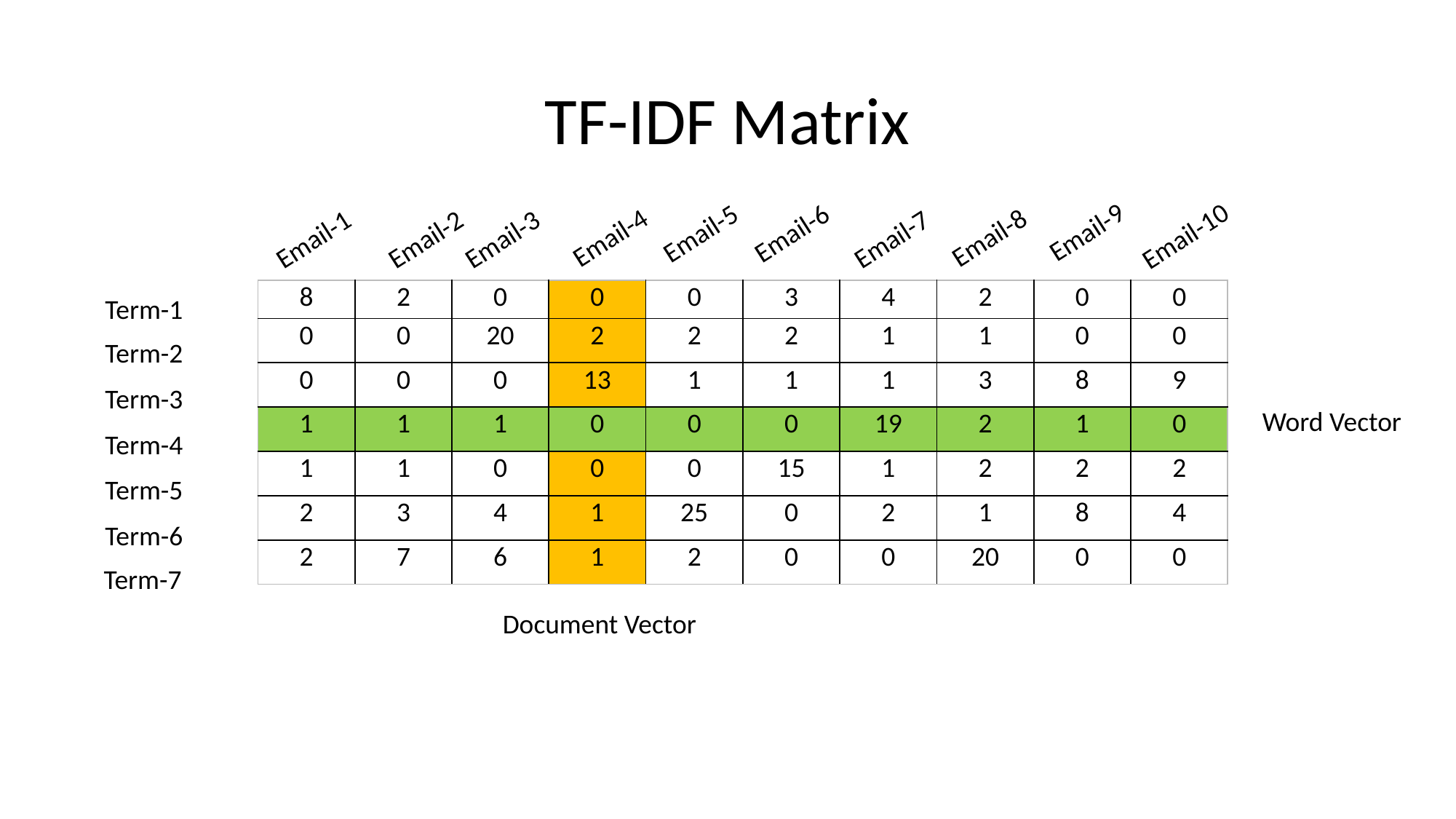

# TF-IDF Matrix
Email-9
Email-5
Email-6
Email-10
Email-4
Email-8
Email-2
Email-1
Email-3
Email-7
| 8 | 2 | 0 | 0 | 0 | 3 | 4 | 2 | 0 | 0 |
| --- | --- | --- | --- | --- | --- | --- | --- | --- | --- |
| 0 | 0 | 20 | 2 | 2 | 2 | 1 | 1 | 0 | 0 |
| 0 | 0 | 0 | 13 | 1 | 1 | 1 | 3 | 8 | 9 |
| 1 | 1 | 1 | 0 | 0 | 0 | 19 | 2 | 1 | 0 |
| 1 | 1 | 0 | 0 | 0 | 15 | 1 | 2 | 2 | 2 |
| 2 | 3 | 4 | 1 | 25 | 0 | 2 | 1 | 8 | 4 |
| 2 | 7 | 6 | 1 | 2 | 0 | 0 | 20 | 0 | 0 |
Term-1
Term-2
Term-3
Word Vector
Term-4
Term-5
Term-6
Term-7
Document Vector